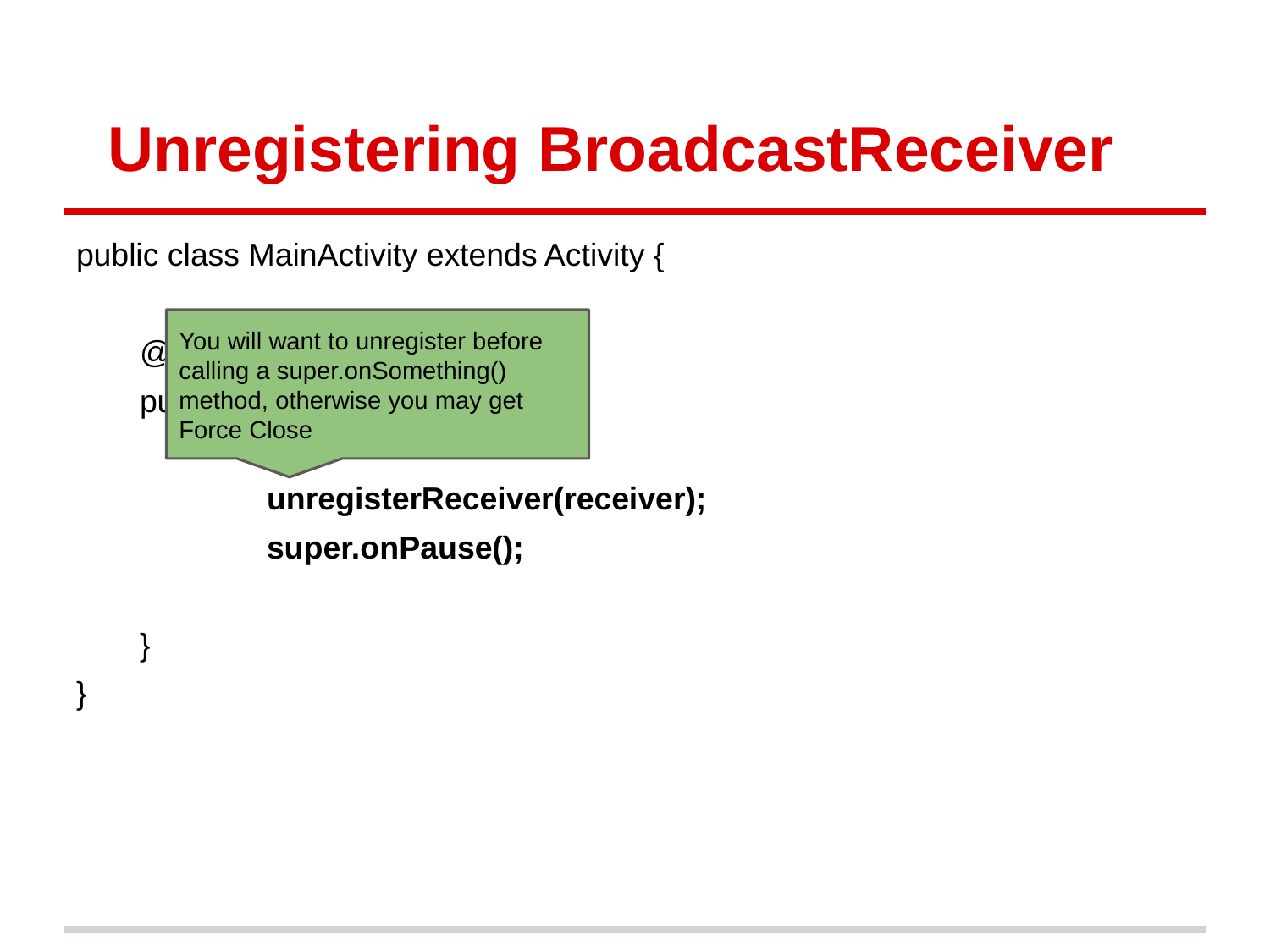

# Unregistering BroadcastReceiver
public class MainActivity extends Activity {

@Override
public void onPause() {

	unregisterReceiver(receiver);
	super.onPause();

}
}

You will want to unregister before calling a super.onSomething() method, otherwise you may get Force Close